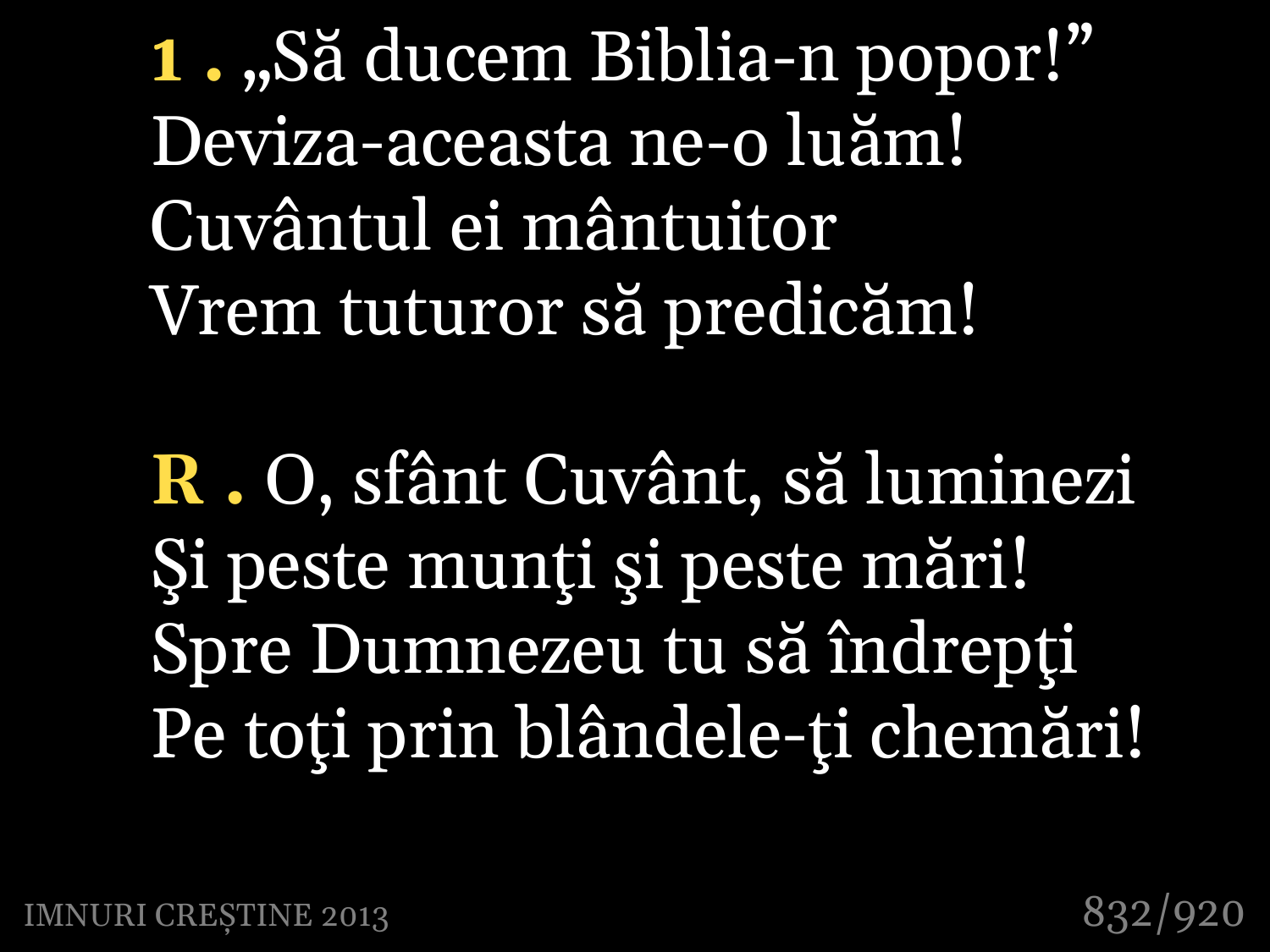

1 . „Să ducem Biblia-n popor!”
Deviza-aceasta ne-o luăm!
Cuvântul ei mântuitor
Vrem tuturor să predicăm!

R . O, sfânt Cuvânt, să luminezi
Şi peste munţi şi peste mări!
Spre Dumnezeu tu să îndrepţi
Pe toţi prin blândele-ţi chemări!
832/920
IMNURI CREȘTINE 2013